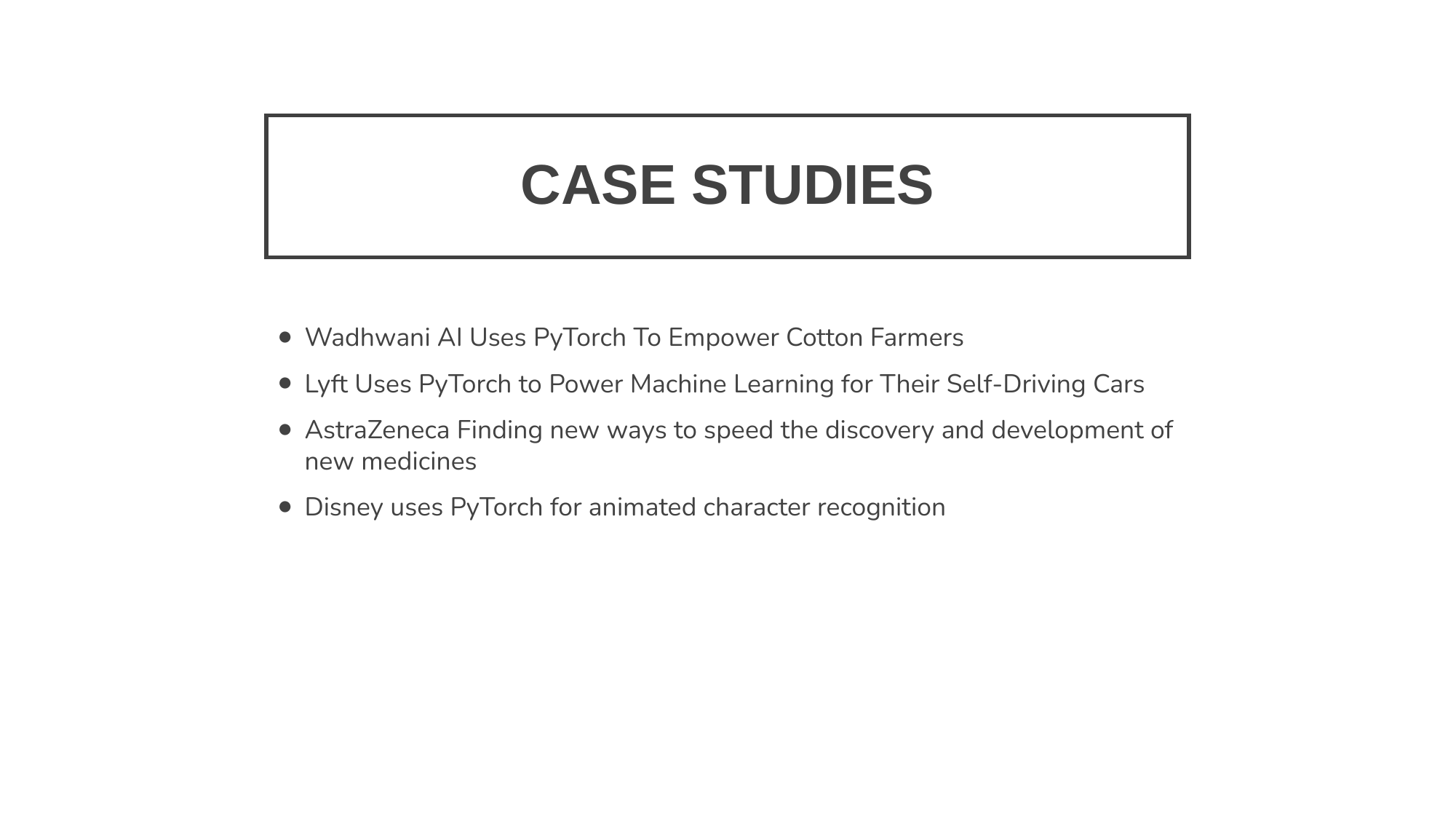

# CASE STUDIES
Wadhwani AI Uses PyTorch To Empower Cotton Farmers
Lyft Uses PyTorch to Power Machine Learning for Their Self-Driving Cars
AstraZeneca Finding new ways to speed the discovery and development of new medicines
Disney uses PyTorch for animated character recognition